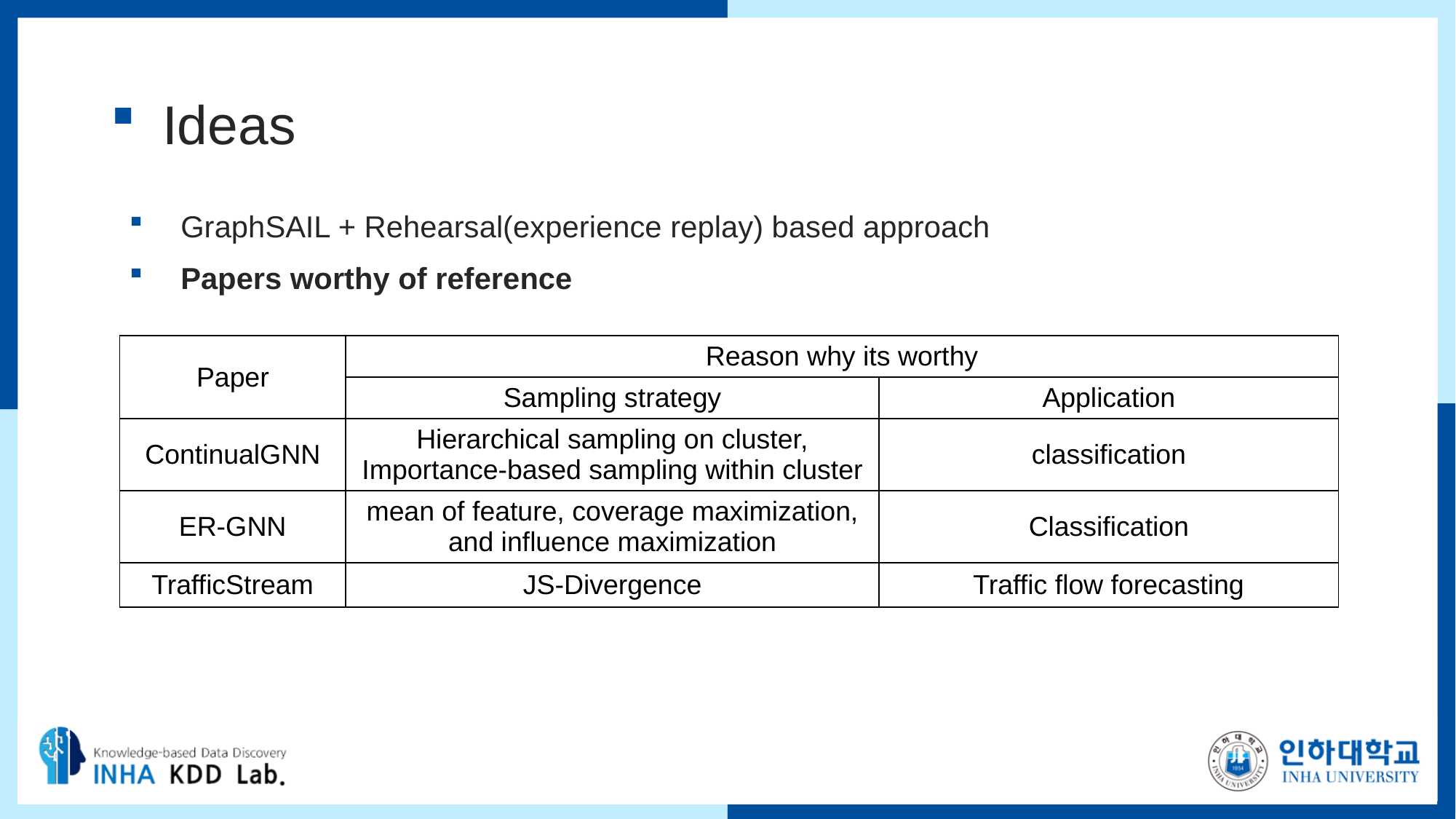

# Ideas
GraphSAIL + Rehearsal(experience replay) based approach
Papers worthy of reference
| Paper | Reason why its worthy |  |
| --- | --- | --- |
|  | Sampling strategy | Application |
| ContinualGNN | Hierarchical sampling on cluster, Importance-based sampling within cluster | classification |
| ER-GNN | mean of feature, coverage maximization, and influence maximization | Classification |
| TrafficStream | JS-Divergence | Traffic flow forecasting |
8